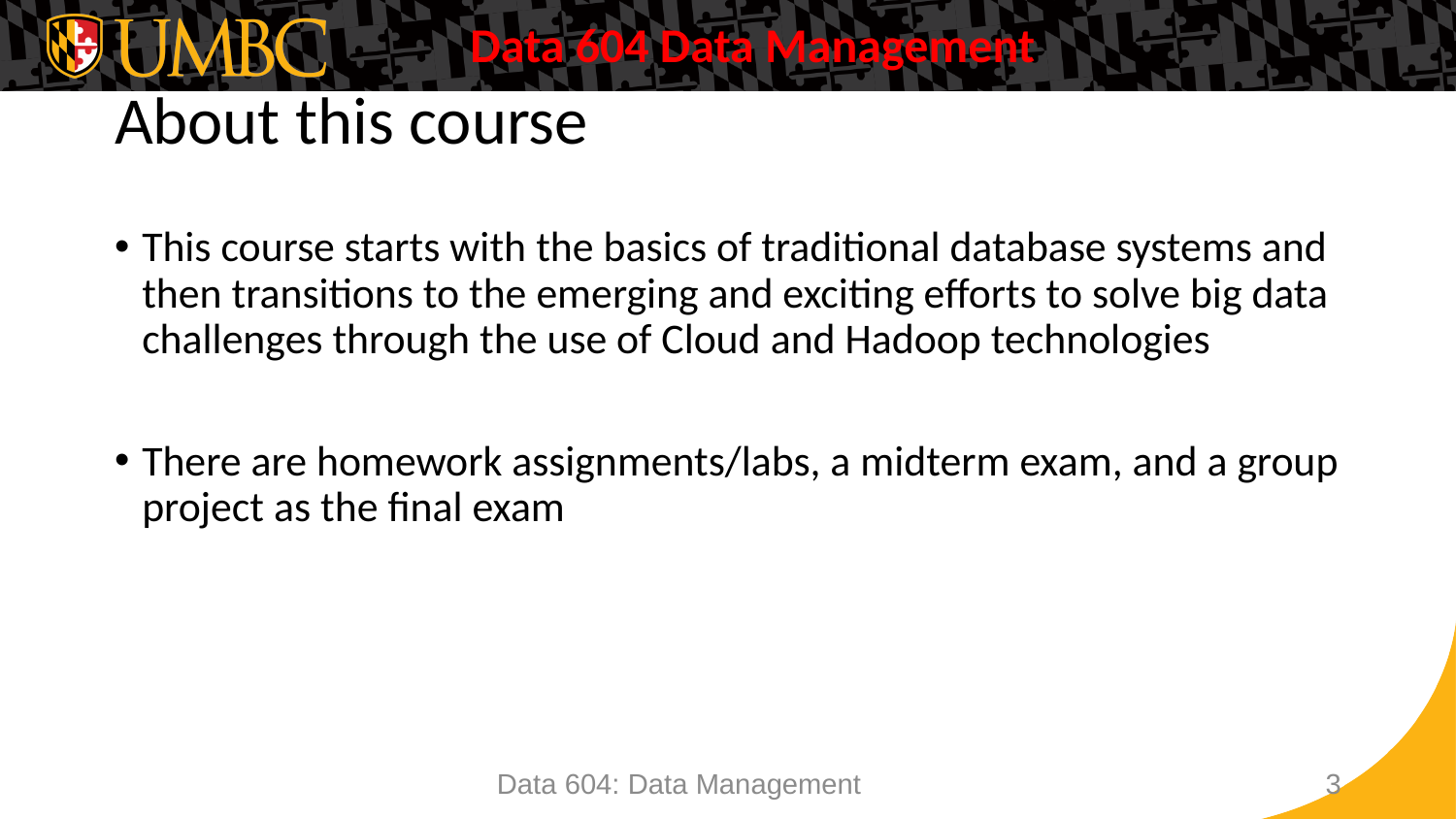

# About this course
This course starts with the basics of traditional database systems and then transitions to the emerging and exciting efforts to solve big data challenges through the use of Cloud and Hadoop technologies

There are homework assignments/labs, a midterm exam, and a group project as the final exam

Data 604: Data Management
3